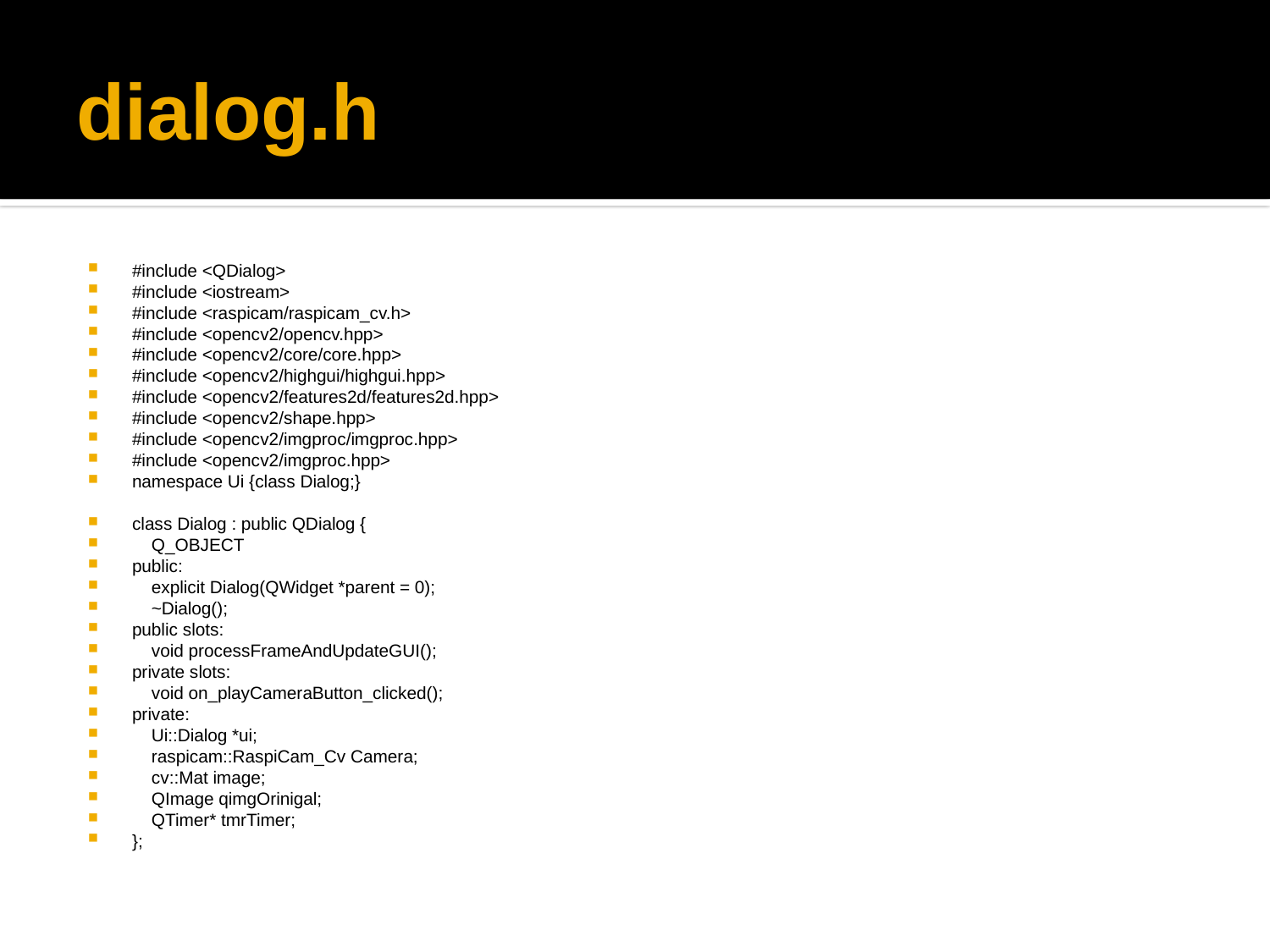

# dialog.h
#include <QDialog>
#include <iostream>
#include <raspicam/raspicam_cv.h>
#include <opencv2/opencv.hpp>
#include <opencv2/core/core.hpp>
#include <opencv2/highgui/highgui.hpp>
#include <opencv2/features2d/features2d.hpp>
#include <opencv2/shape.hpp>
#include <opencv2/imgproc/imgproc.hpp>
#include <opencv2/imgproc.hpp>
namespace Ui {class Dialog;}

class Dialog : public QDialog {
    Q_OBJECT
public:
    explicit Dialog(QWidget *parent = 0);
    ~Dialog();
public slots:
    void processFrameAndUpdateGUI();
private slots:
    void on_playCameraButton_clicked();
private:
    Ui::Dialog *ui;
    raspicam::RaspiCam_Cv Camera;
    cv::Mat image;
    QImage qimgOrinigal;
    QTimer* tmrTimer;
};